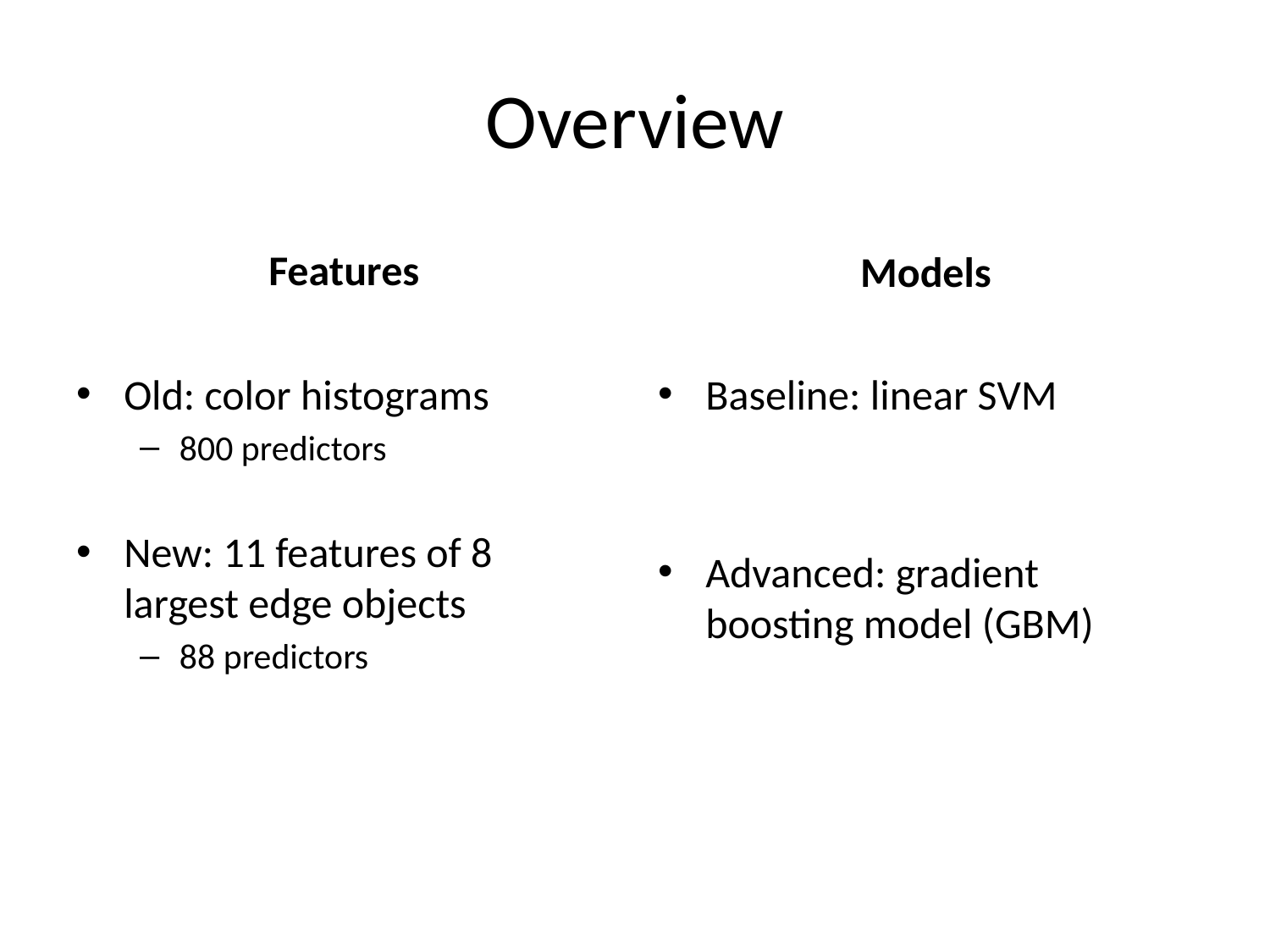

# Overview
Features
Models

Old: color histograms
800 predictors

New: 11 features of 8 largest edge objects
88 predictors

Baseline: linear SVM

Advanced: gradient boosting model (GBM)